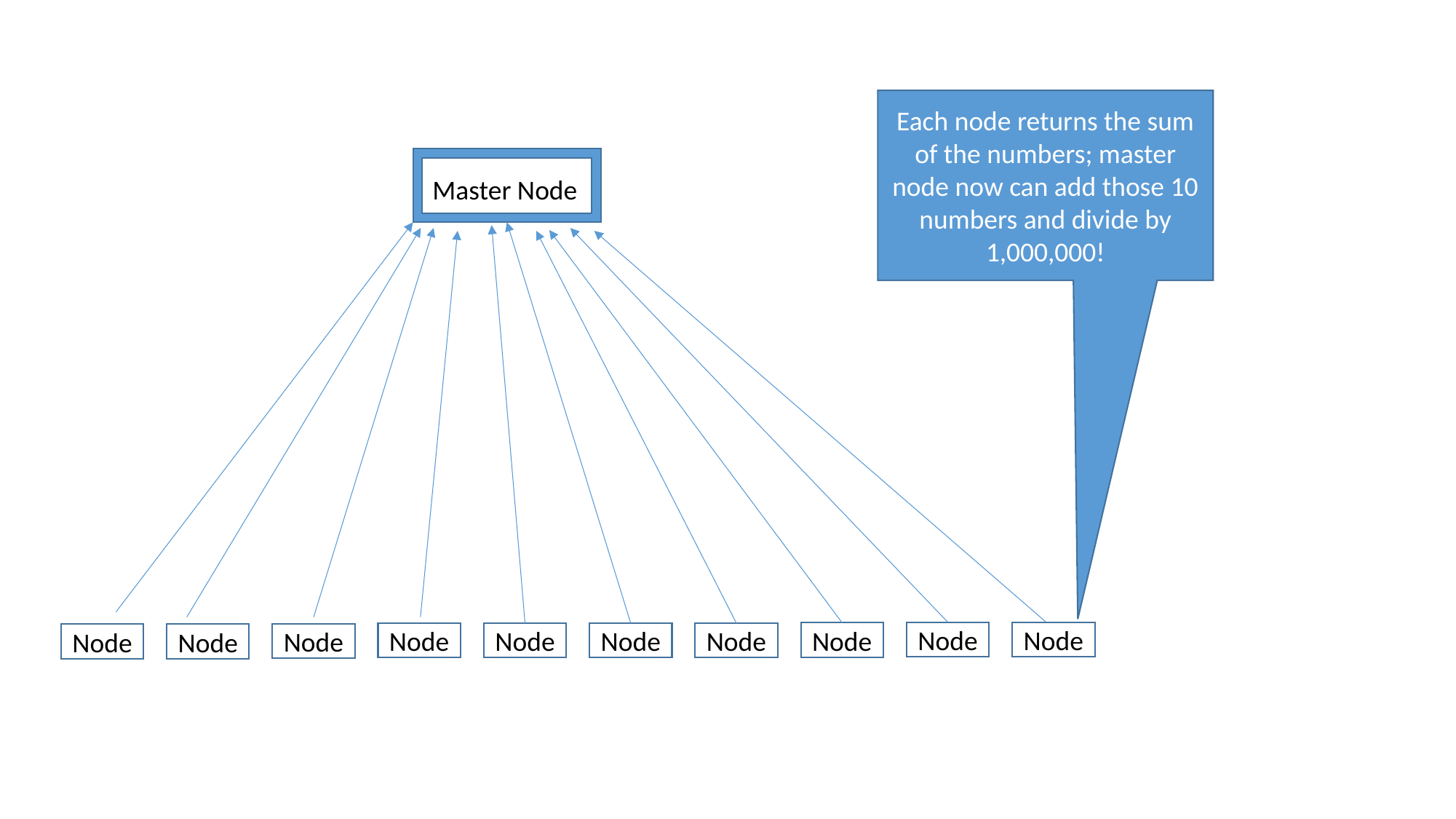

Each node returns the sum of the numbers; master node now can add those 10 numbers and divide by 1,000,000!

Master Node
Node
Node
Node
Node
Node
Node
Node
Node
Node
Node